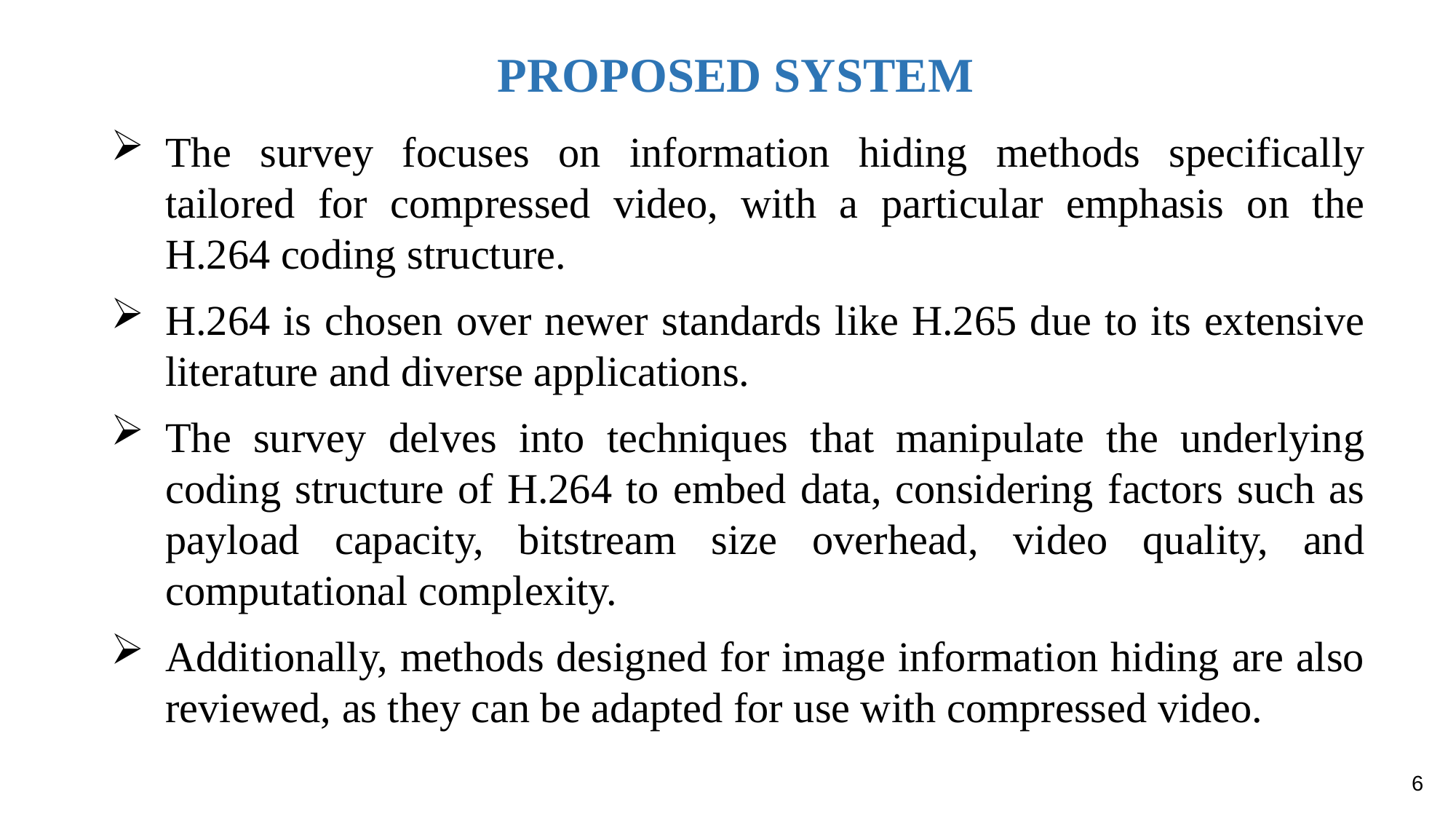

# PROPOSED SYSTEM
The survey focuses on information hiding methods specifically tailored for compressed video, with a particular emphasis on the H.264 coding structure.
H.264 is chosen over newer standards like H.265 due to its extensive literature and diverse applications.
The survey delves into techniques that manipulate the underlying coding structure of H.264 to embed data, considering factors such as payload capacity, bitstream size overhead, video quality, and computational complexity.
Additionally, methods designed for image information hiding are also reviewed, as they can be adapted for use with compressed video.
6